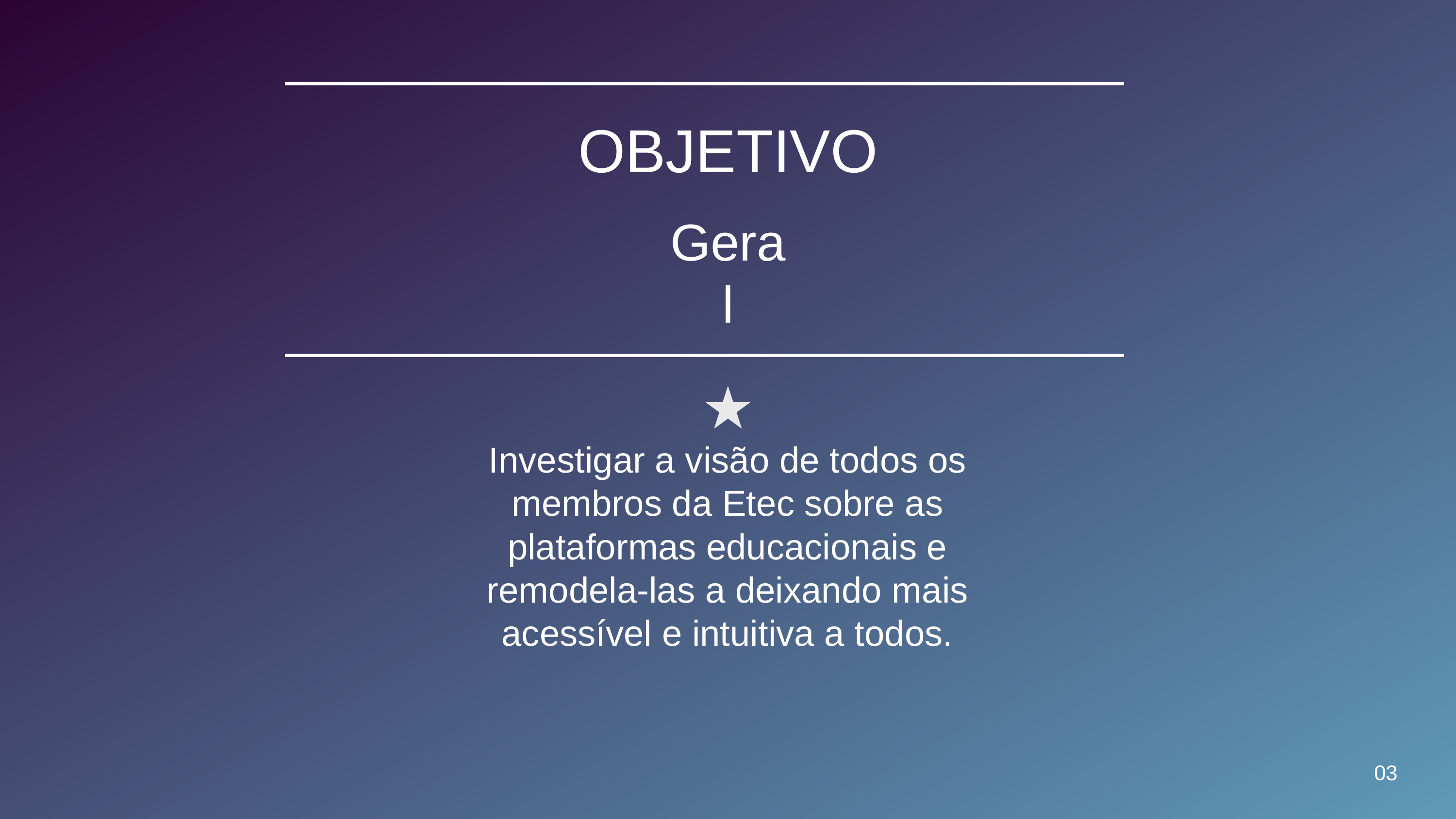

OBJETIVO
Geral

Investigar a visão de todos os membros da Etec sobre as plataformas educacionais e remodela-las a deixando mais acessível e intuitiva a todos.
03